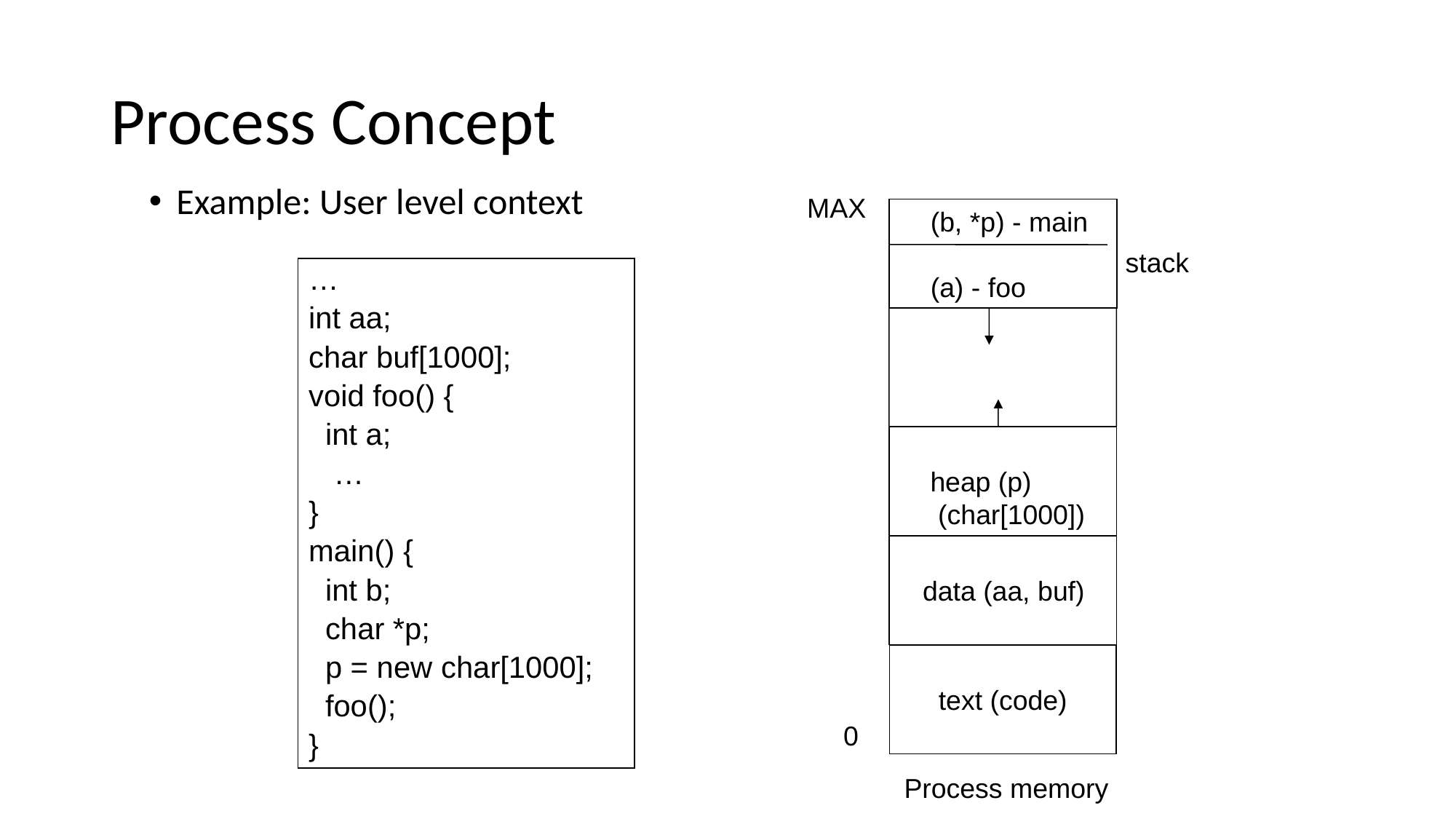

# Process Concept
Example: User level context
MAX
    (b, *p) - main

    (a) - foo
stack

…
int aa;
char buf[1000];
void foo() {
  int a;
   …
}
main() {
  int b;
  char *p;
  p = new char[1000];
  foo();
}

    heap (p)
     (char[1000])

   data (aa, buf)

     text (code)

0
Process memory